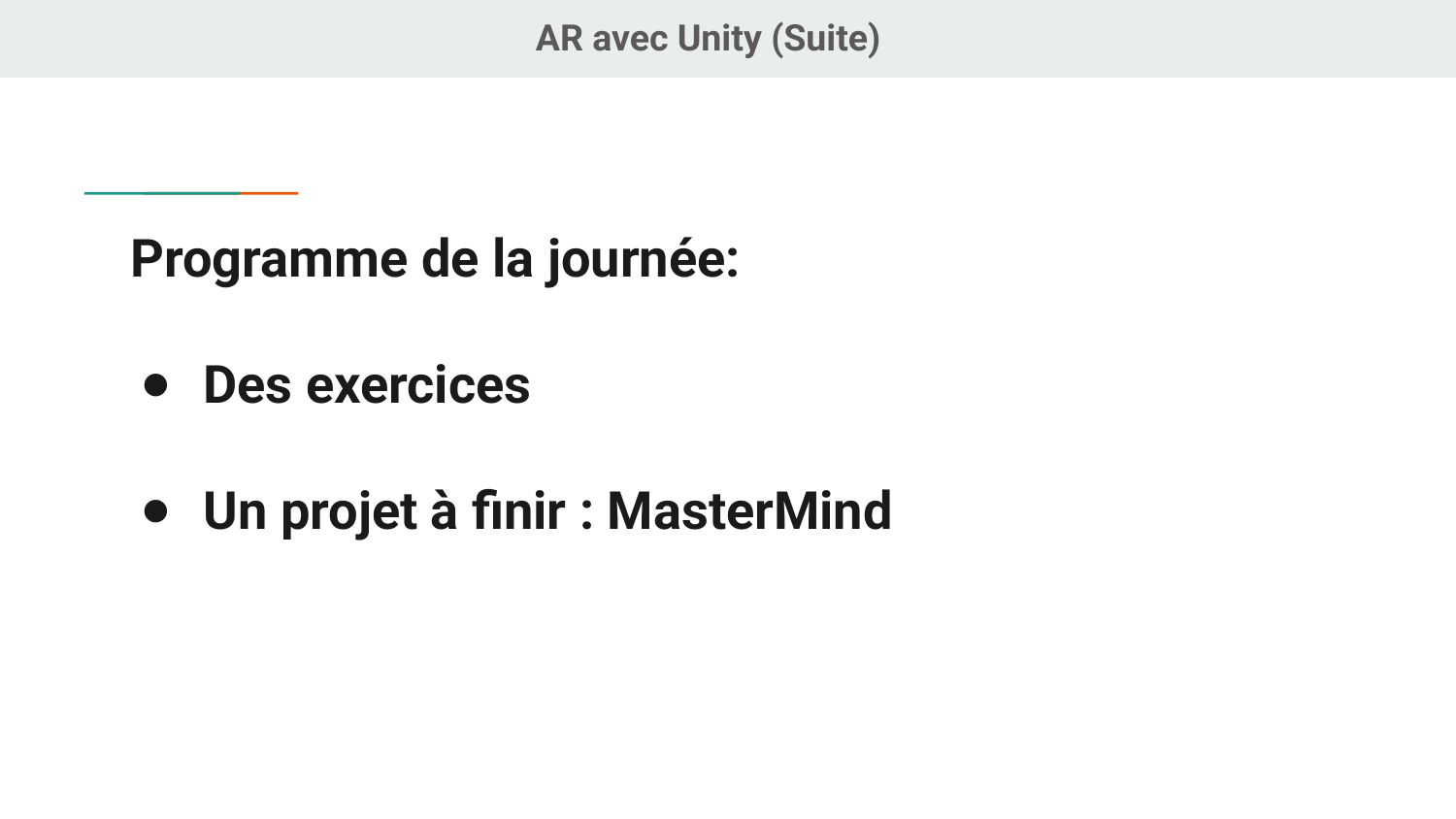

AR avec Unity (Suite)
# Programme de la journée:

Des exercices

Un projet à finir : MasterMind